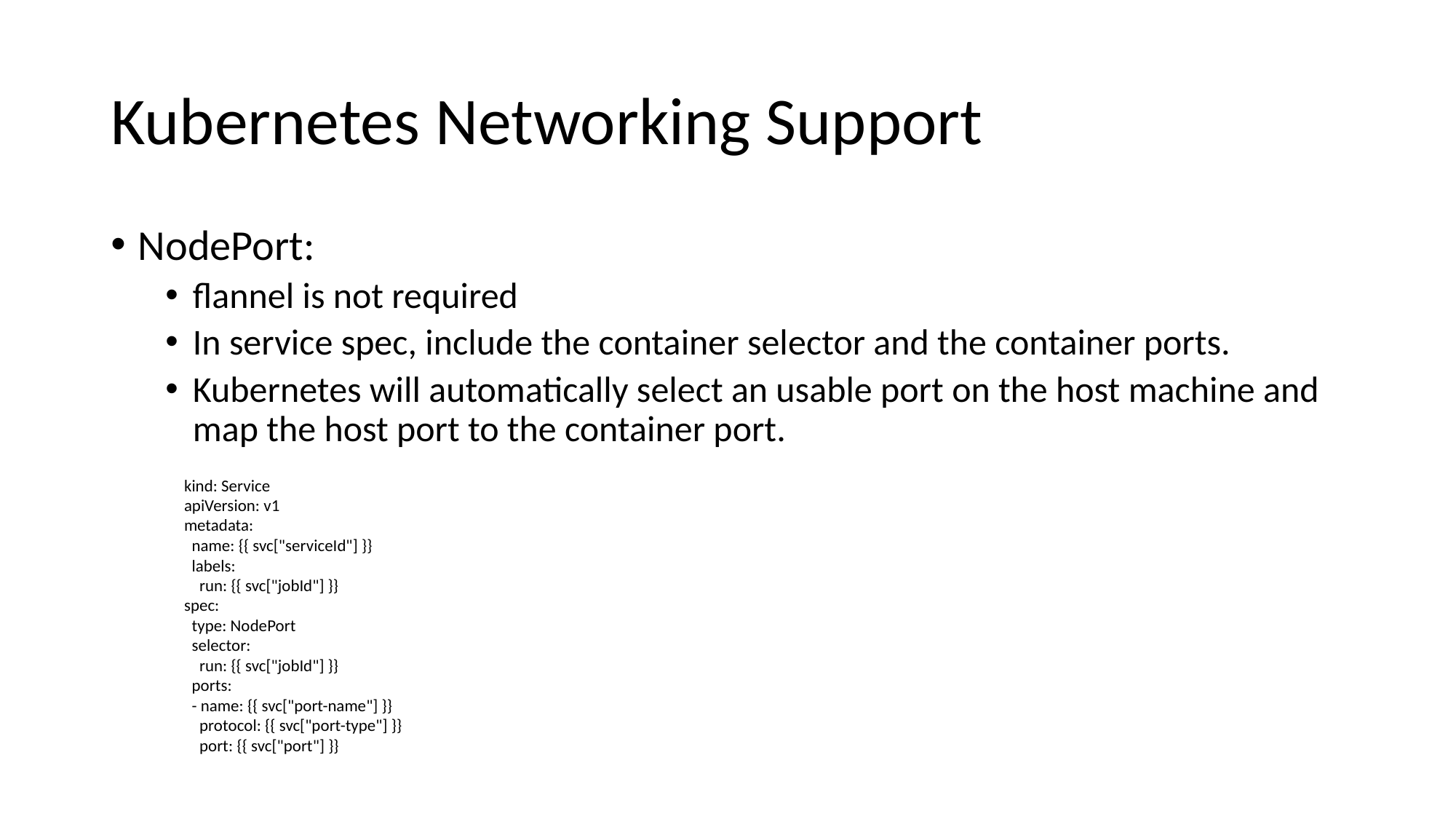

# Kubernetes Networking Support
NodePort:
flannel is not required
In service spec, include the container selector and the container ports.
Kubernetes will automatically select an usable port on the host machine and map the host port to the container port.

kind: Service
apiVersion: v1
metadata:
  name: {{ svc["serviceId"] }}
  labels:
    run: {{ svc["jobId"] }}
spec:
  type: NodePort
  selector:
    run: {{ svc["jobId"] }}
  ports:
  - name: {{ svc["port-name"] }}
    protocol: {{ svc["port-type"] }}
    port: {{ svc["port"] }}